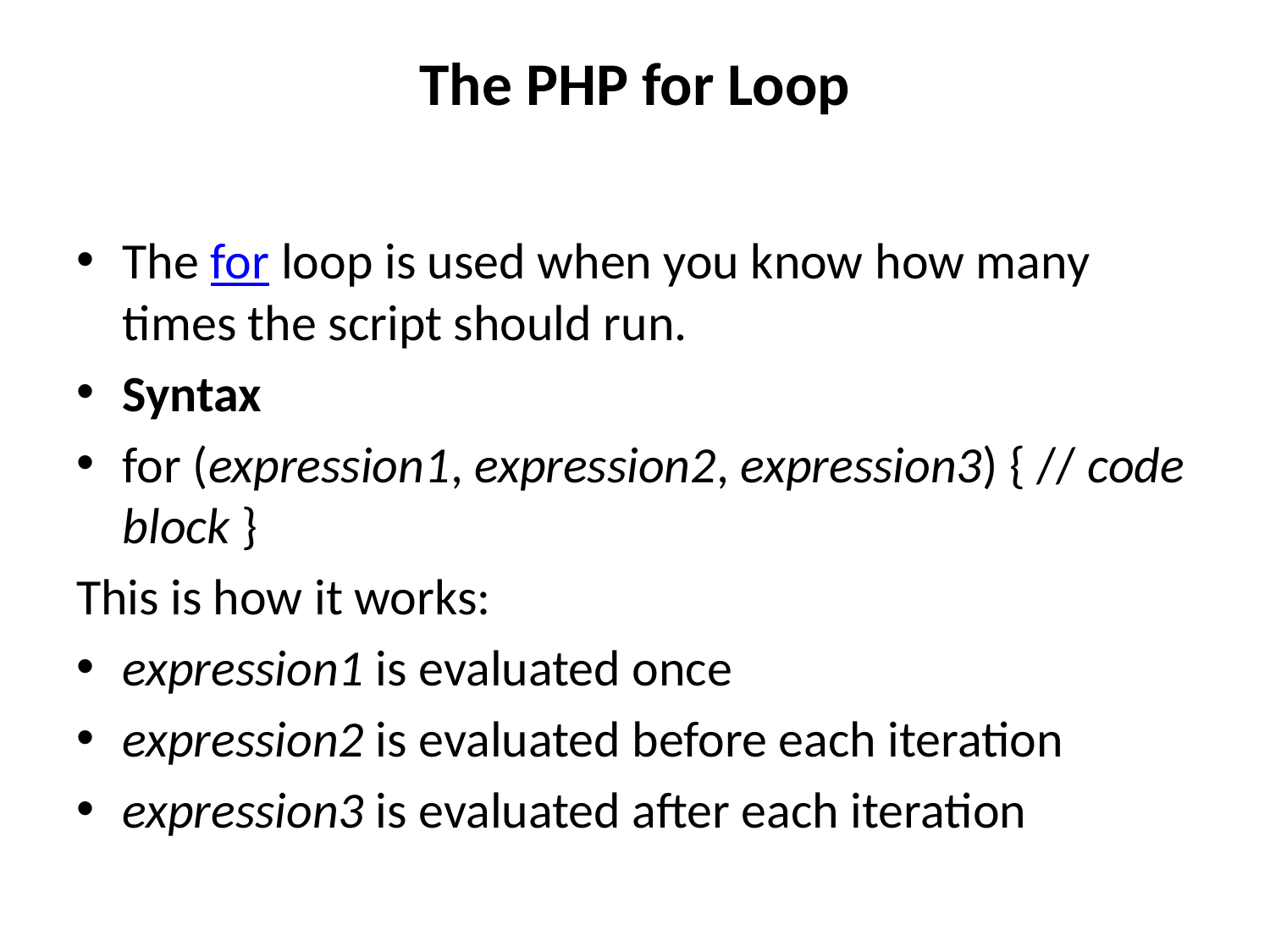

# The PHP for Loop
The for loop is used when you know how many times the script should run.
Syntax
for (expression1, expression2, expression3) { // code block }
This is how it works:
expression1 is evaluated once
expression2 is evaluated before each iteration
expression3 is evaluated after each iteration